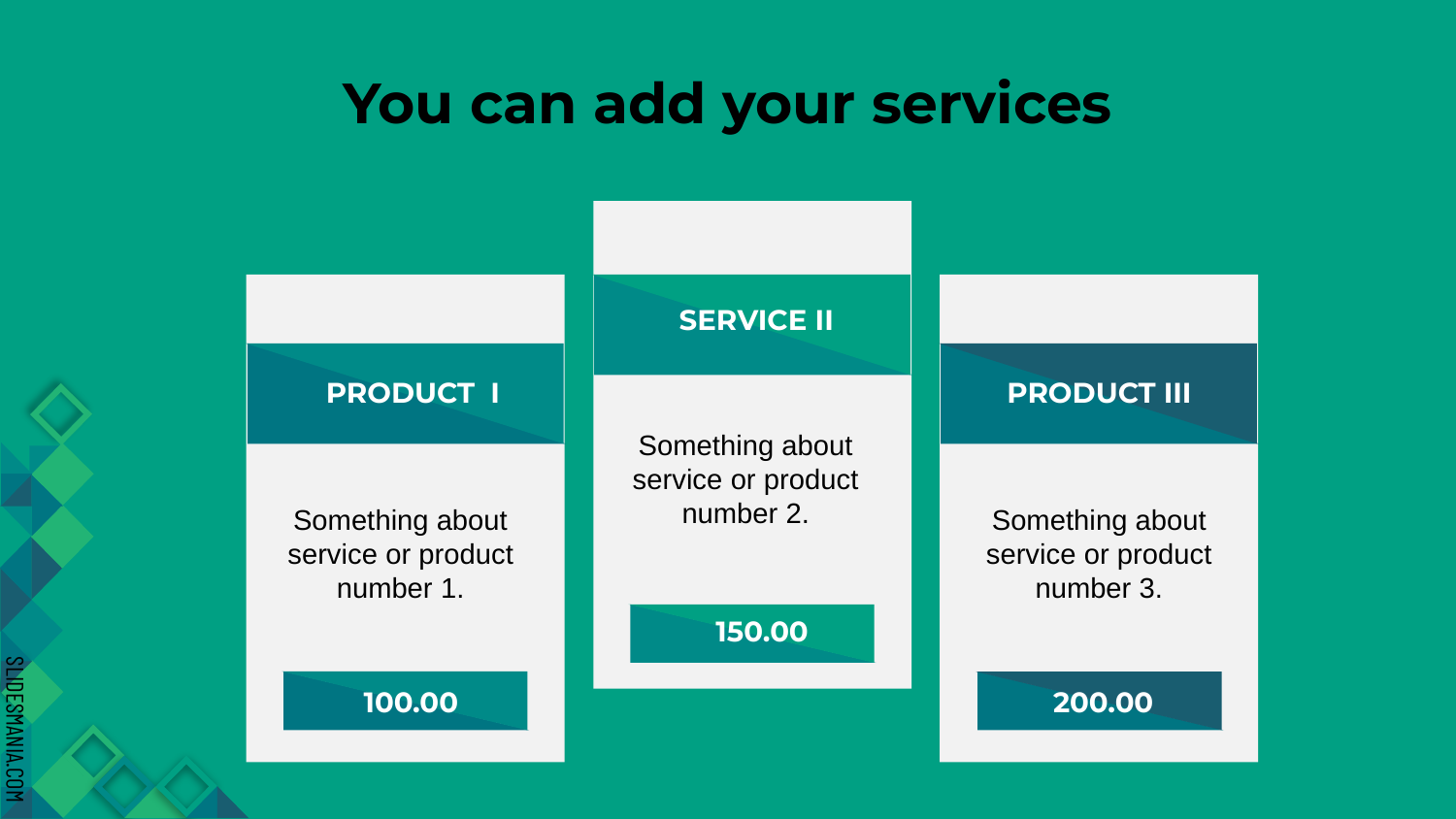

# You can add your services
SERVICE II
PRODUCT  I
PRODUCT III
Something about service or product number 2.
Something about service or product number 1.
Something about service or product number 3.
150.00
100.00
 200.00